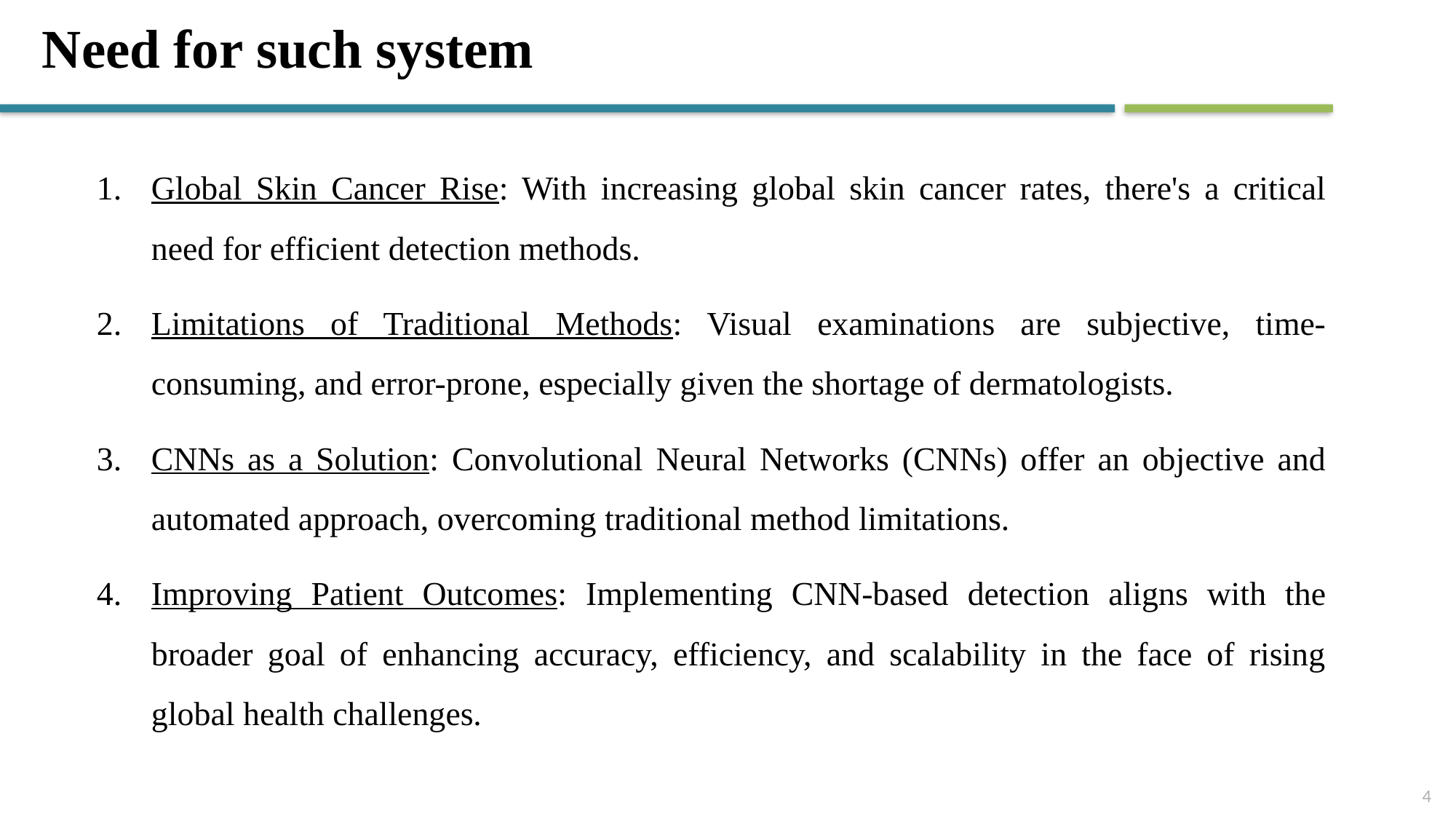

# Need for such system
Global Skin Cancer Rise: With increasing global skin cancer rates, there's a critical need for efficient detection methods.
Limitations of Traditional Methods: Visual examinations are subjective, time-consuming, and error-prone, especially given the shortage of dermatologists.
CNNs as a Solution: Convolutional Neural Networks (CNNs) offer an objective and automated approach, overcoming traditional method limitations.
Improving Patient Outcomes: Implementing CNN-based detection aligns with the broader goal of enhancing accuracy, efficiency, and scalability in the face of rising global health challenges.
4